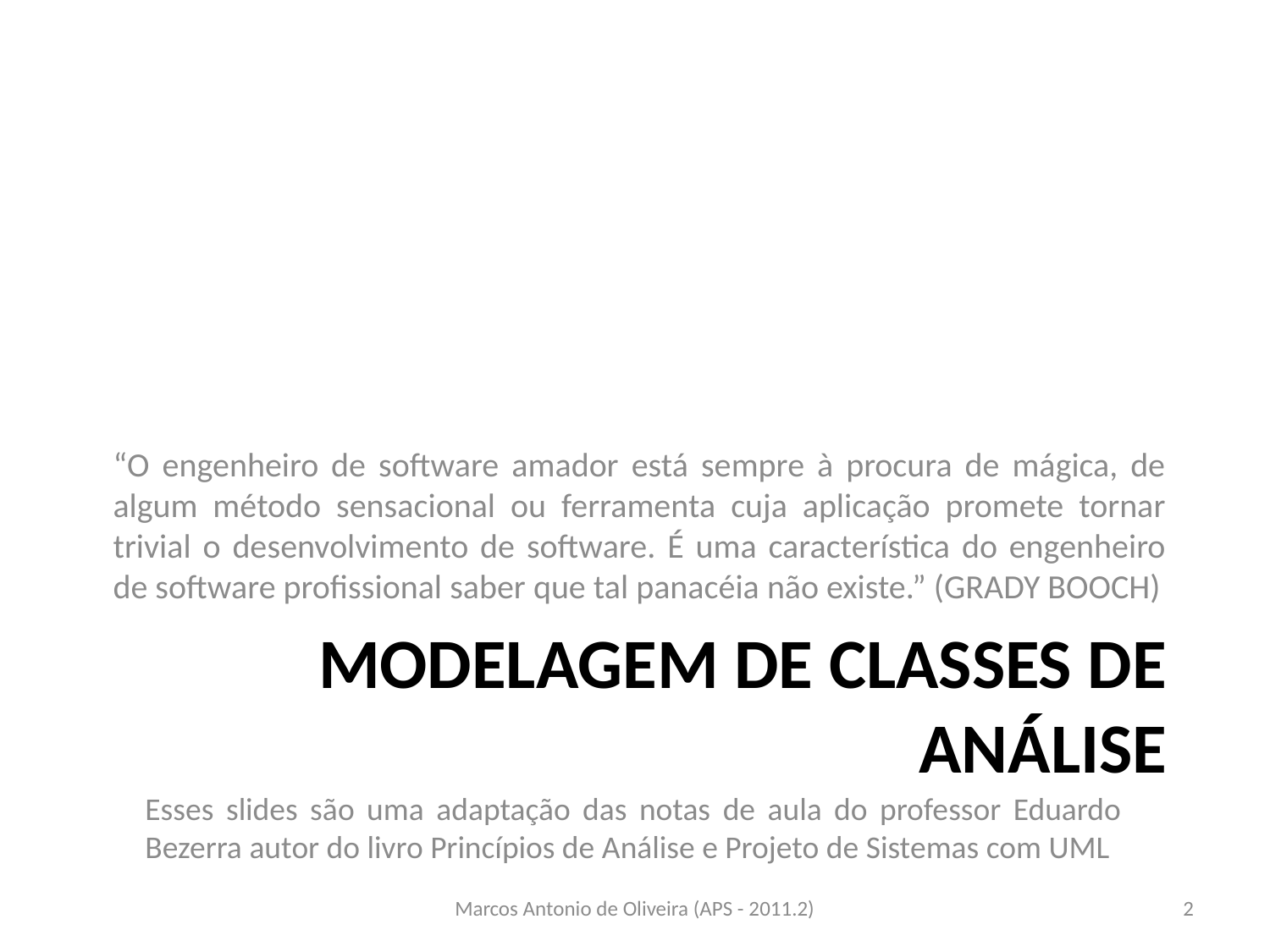

“O engenheiro de software amador está sempre à procura de mágica, de algum método sensacional ou ferramenta cuja aplicação promete tornar trivial o desenvolvimento de software. É uma característica do engenheiro de software profissional saber que tal panacéia não existe.” (GRADY BOOCH)
# Modelagem de classes de análise
Esses slides são uma adaptação das notas de aula do professor Eduardo Bezerra autor do livro Princípios de Análise e Projeto de Sistemas com UML
Marcos Antonio de Oliveira (APS - 2011.2)
2